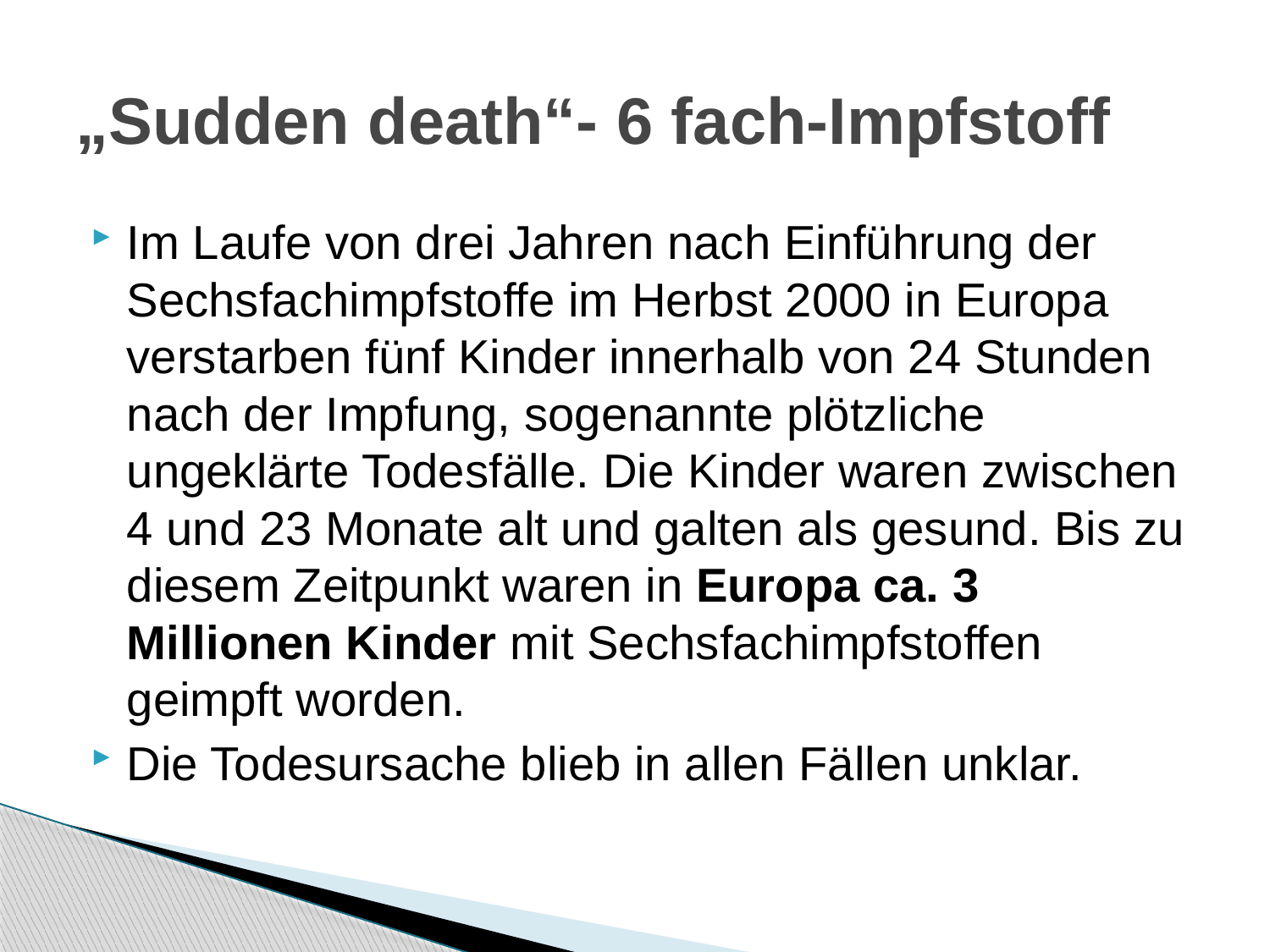

# „Sudden death“- 6 fach-Impfstoff
Im Laufe von drei Jahren nach Einführung der Sechsfachimpfstoffe im Herbst 2000 in Europa verstarben fünf Kinder innerhalb von 24 Stunden nach der Impfung, sogenannte plötzliche ungeklärte Todesfälle. Die Kinder waren zwischen 4 und 23 Monate alt und galten als gesund. Bis zu diesem Zeitpunkt waren in Europa ca. 3 Millionen Kinder mit Sechsfachimpfstoffen geimpft worden.
Die Todesursache blieb in allen Fällen unklar.